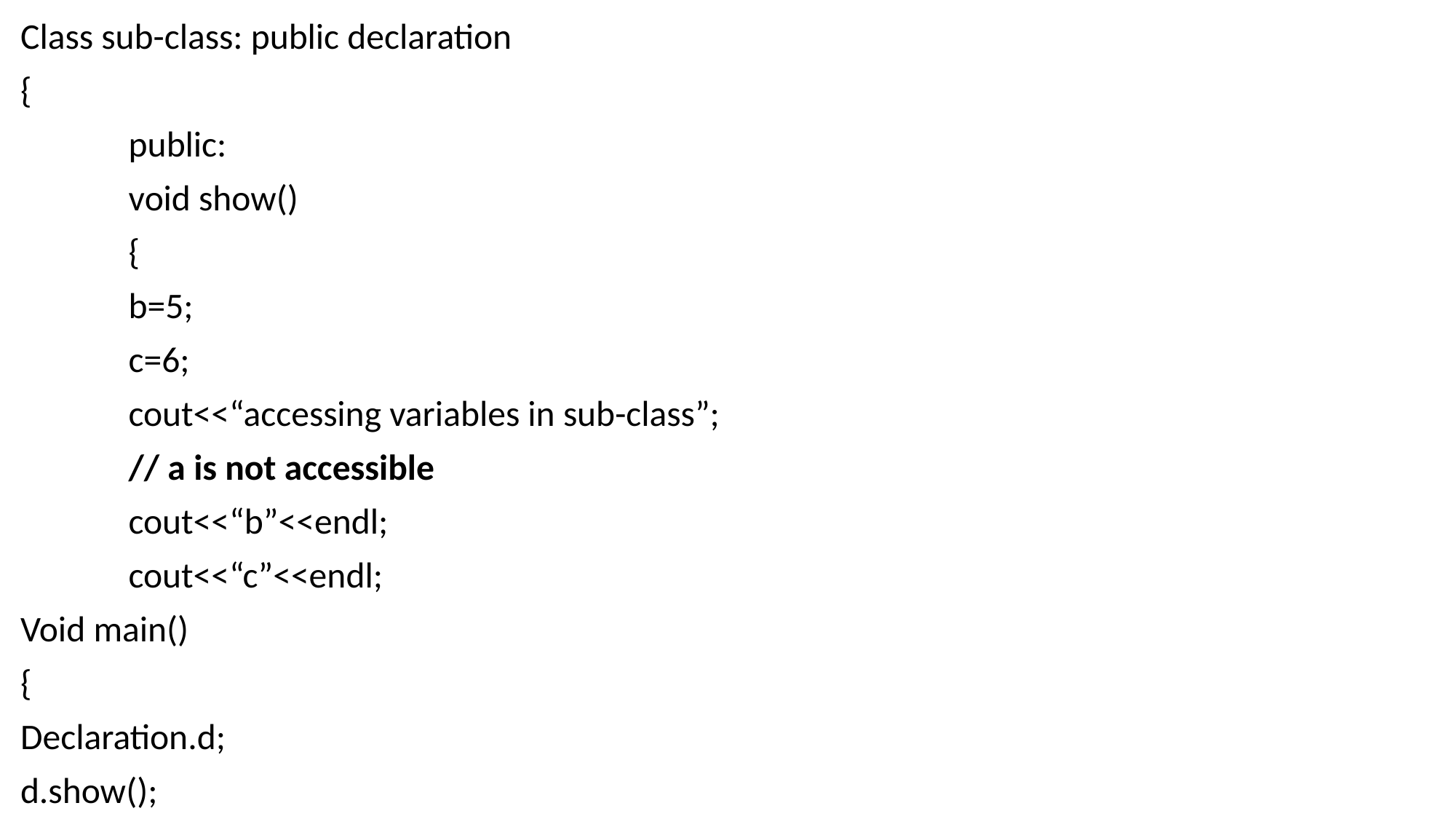

Class sub-class: public declaration
{
	public:
		void show()
		{
		b=5;
		c=6;
		cout<<“accessing variables in sub-class”;
		// a is not accessible
		cout<<“b”<<endl;
		cout<<“c”<<endl;
Void main()
{
Declaration.d;
d.show();